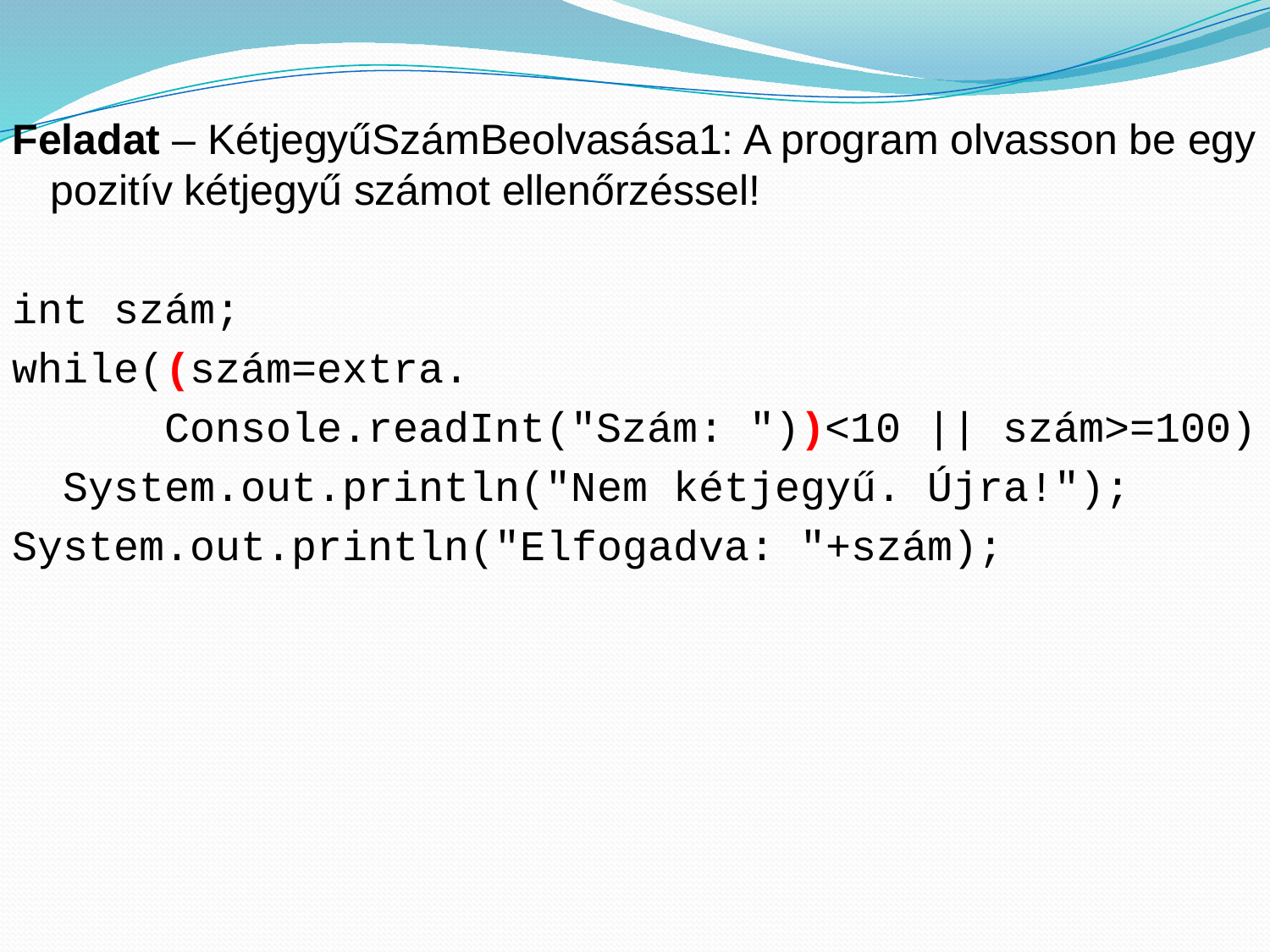

Feladat – KétjegyűSzámBeolvasása1: A program olvasson be egy pozitív kétjegyű számot ellenőrzéssel!

int szám;
while((szám=extra.
      Console.readInt("Szám: "))<10 || szám>=100)
  System.out.println("Nem kétjegyű. Újra!");
System.out.println("Elfogadva: "+szám);